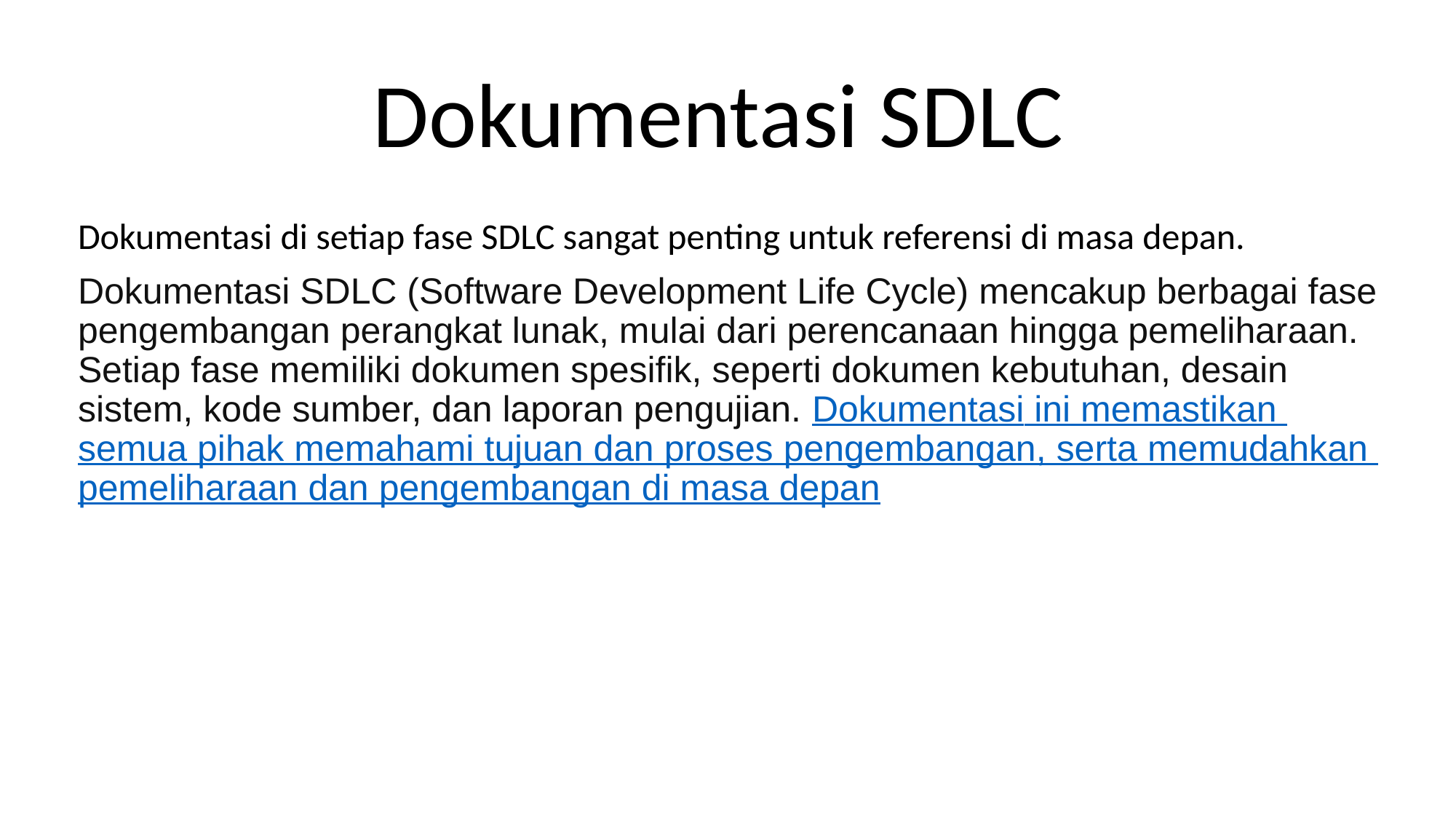

# Dokumentasi SDLC
Dokumentasi di setiap fase SDLC sangat penting untuk referensi di masa depan.
Dokumentasi SDLC (Software Development Life Cycle) mencakup berbagai fase pengembangan perangkat lunak, mulai dari perencanaan hingga pemeliharaan. Setiap fase memiliki dokumen spesifik, seperti dokumen kebutuhan, desain sistem, kode sumber, dan laporan pengujian. Dokumentasi ini memastikan semua pihak memahami tujuan dan proses pengembangan, serta memudahkan pemeliharaan dan pengembangan di masa depan